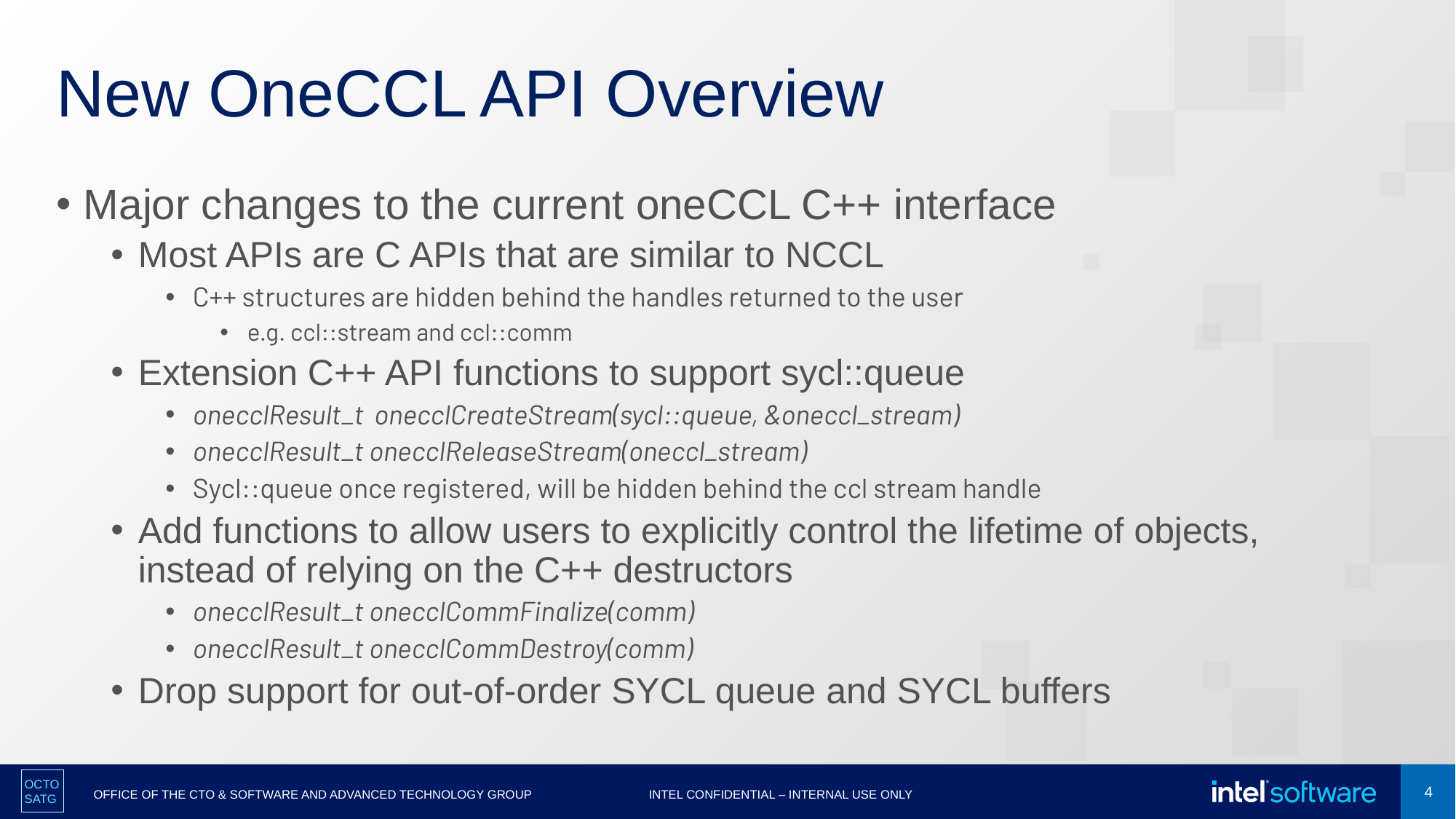

# New OneCCL API Overview
Major changes to the current oneCCL C++ interface
Most APIs are C APIs that are similar to NCCL
C++ structures are hidden behind the handles returned to the user
e.g. ccl::stream and ccl::comm
Extension C++ API functions to support sycl::queue
onecclResult_t  onecclCreateStream(sycl::queue, &oneccl_stream)
onecclResult_t onecclReleaseStream(oneccl_stream)
Sycl::queue once registered, will be hidden behind the ccl stream handle
Add functions to allow users to explicitly control the lifetime of objects, instead of relying on the C++ destructors
onecclResult_t onecclCommFinalize(comm)
onecclResult_t onecclCommDestroy(comm)
Drop support for out-of-order SYCL queue and SYCL buffers